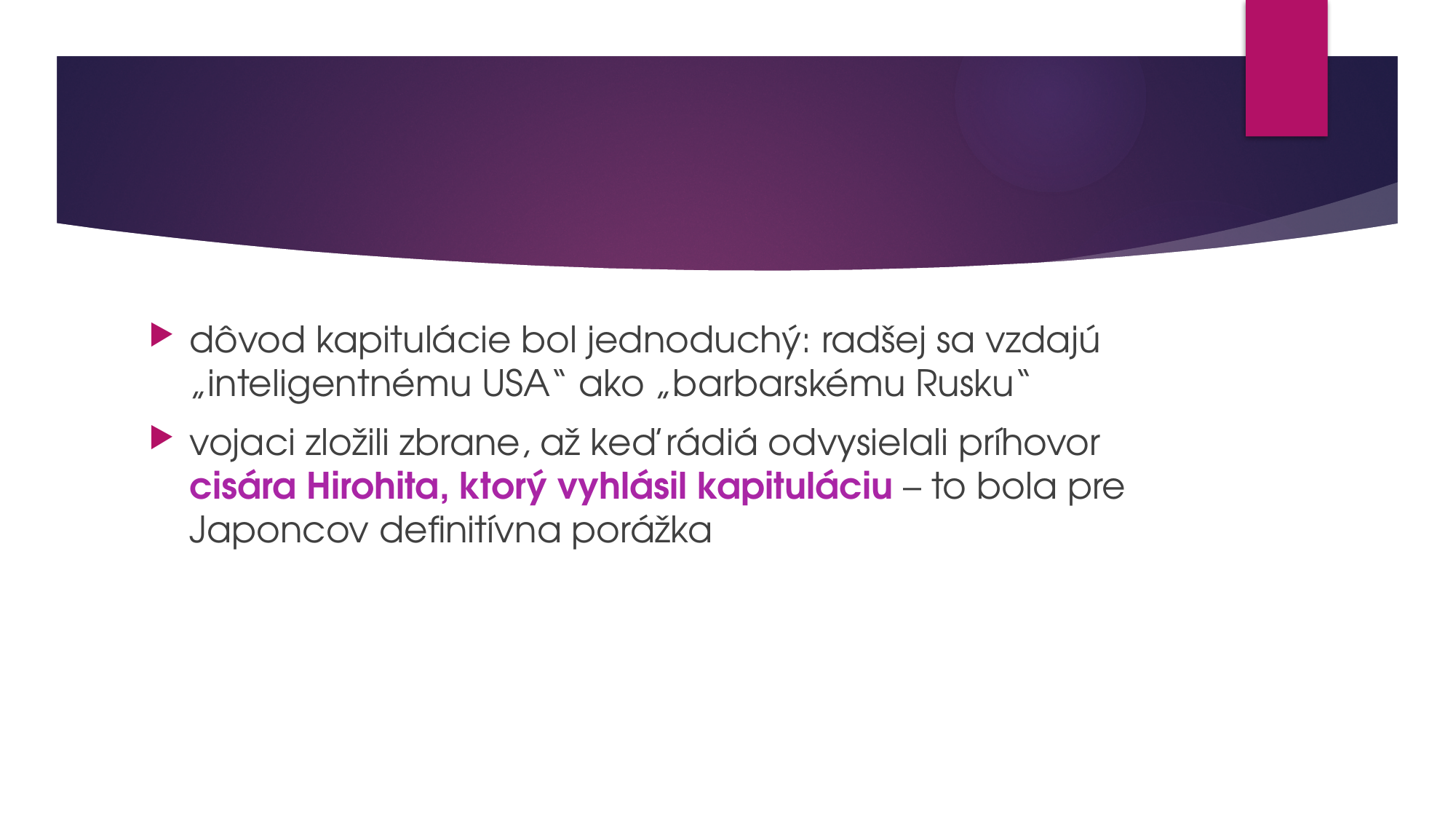

#
dôvod kapitulácie bol jednoduchý: radšej sa vzdajú „inteligentnému USA“ ako „barbarskému Rusku“
vojaci zložili zbrane, až keď rádiá odvysielali príhovor cisára Hirohita, ktorý vyhlásil kapituláciu – to bola pre Japoncov definitívna porážka